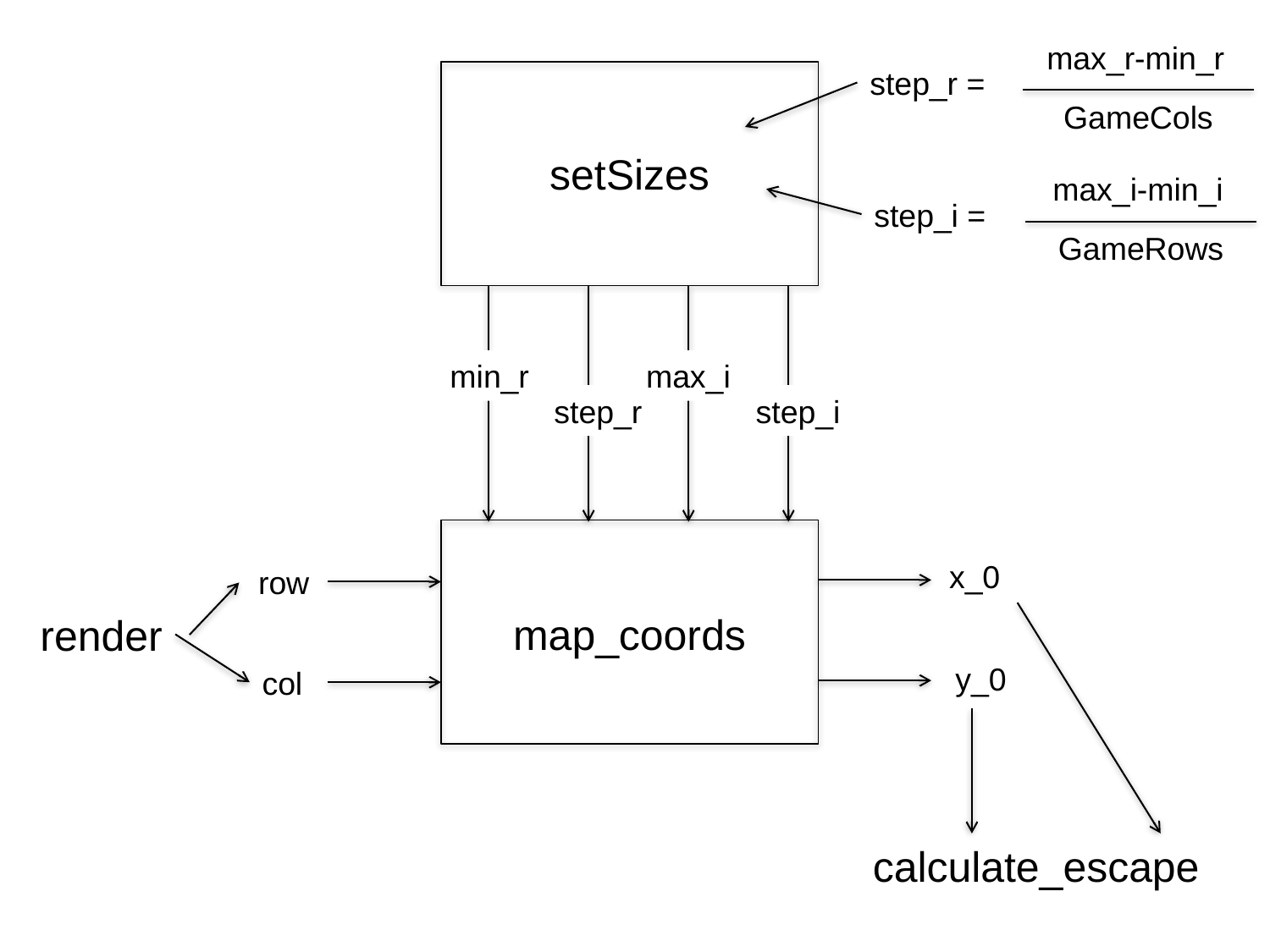

max_r-min_r
step_r =
GameCols

setSizes
max_i-min_i
step_i =
GameRows
min_r
step_r
max_i
step_i

x_0
row
render
map_coords
calculate_escape
y_0
col